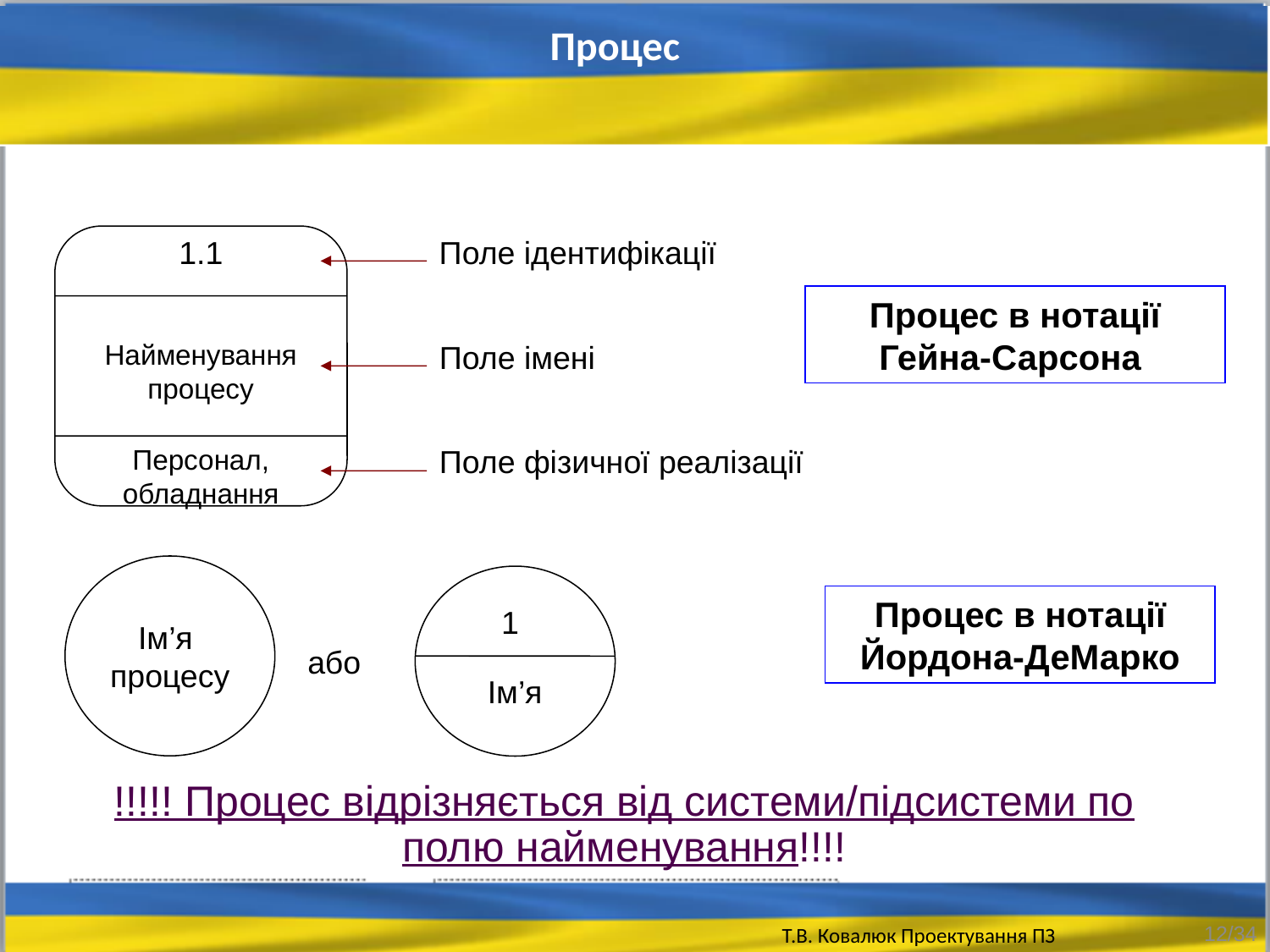

Процес

1.1
Поле ідентифікації

Найменування процесу
Поле імені

Персонал, обладнання

Поле фізичної реалізації
Процес в нотації Гейна-Сарсона
Ім’я
процесу

1
або

Ім’я
Процес в нотації Йордона-ДеМарко
!!!!! Процес відрізняється від системи/підсистеми по полю найменування!!!!
12/34